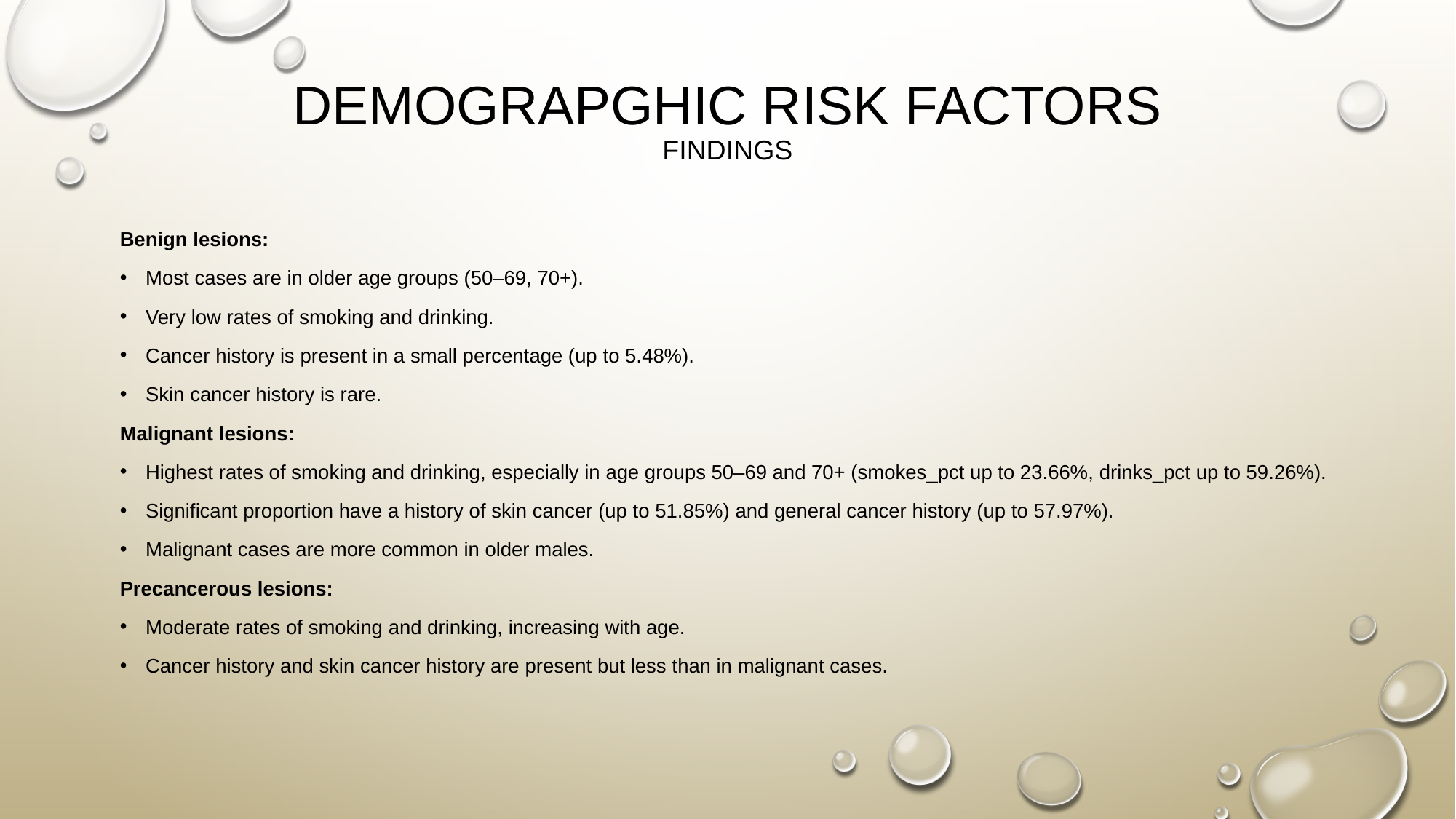

# DEMOGRAPGHIC Risk Factors FINDINGS
Benign lesions:
Most cases are in older age groups (50–69, 70+).
Very low rates of smoking and drinking.
Cancer history is present in a small percentage (up to 5.48%).
Skin cancer history is rare.
Malignant lesions:
Highest rates of smoking and drinking, especially in age groups 50–69 and 70+ (smokes_pct up to 23.66%, drinks_pct up to 59.26%).
Significant proportion have a history of skin cancer (up to 51.85%) and general cancer history (up to 57.97%).
Malignant cases are more common in older males.
Precancerous lesions:
Moderate rates of smoking and drinking, increasing with age.
Cancer history and skin cancer history are present but less than in malignant cases.